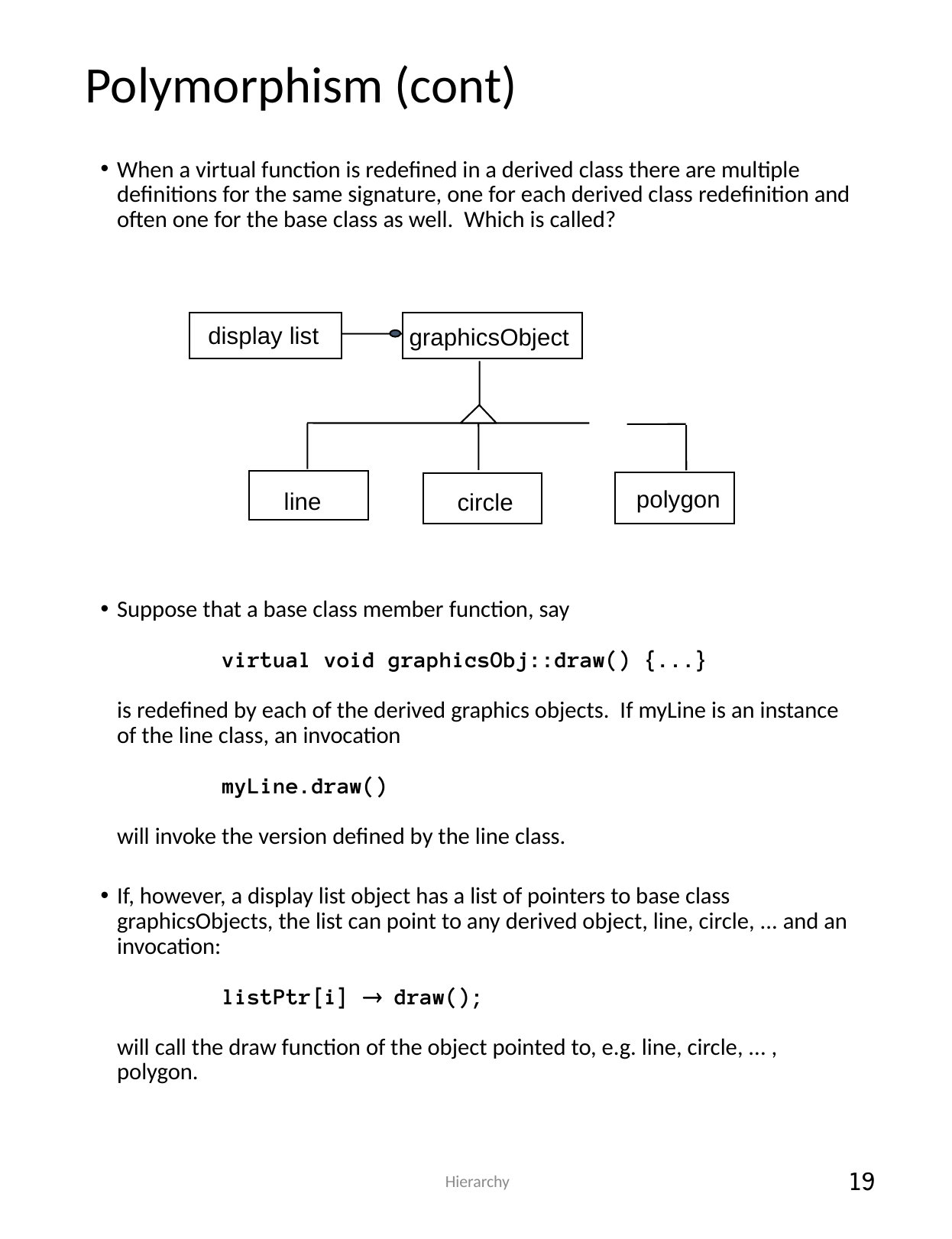

# Polymorphism (cont)
When a virtual function is redefined in a derived class there are multiple definitions for the same signature, one for each derived class redefinition and often one for the base class as well.  Which is called?
Suppose that a base class member function, say
	virtual void graphicsObj::draw() {...}
is redefined by each of the derived graphics objects.  If myLine is an instance of the line class, an invocation
	myLine.draw()
will invoke the version defined by the line class.
If, however, a display list object has a list of pointers to base class graphicsObjects, the list can point to any derived object, line, circle, ... and an invocation:
	listPtr[i] → draw();
will call the draw function of the object pointed to, e.g. line, circle, ... , polygon.

display list
graphicsObject

line

polygon
circle
 Hierarchy
19